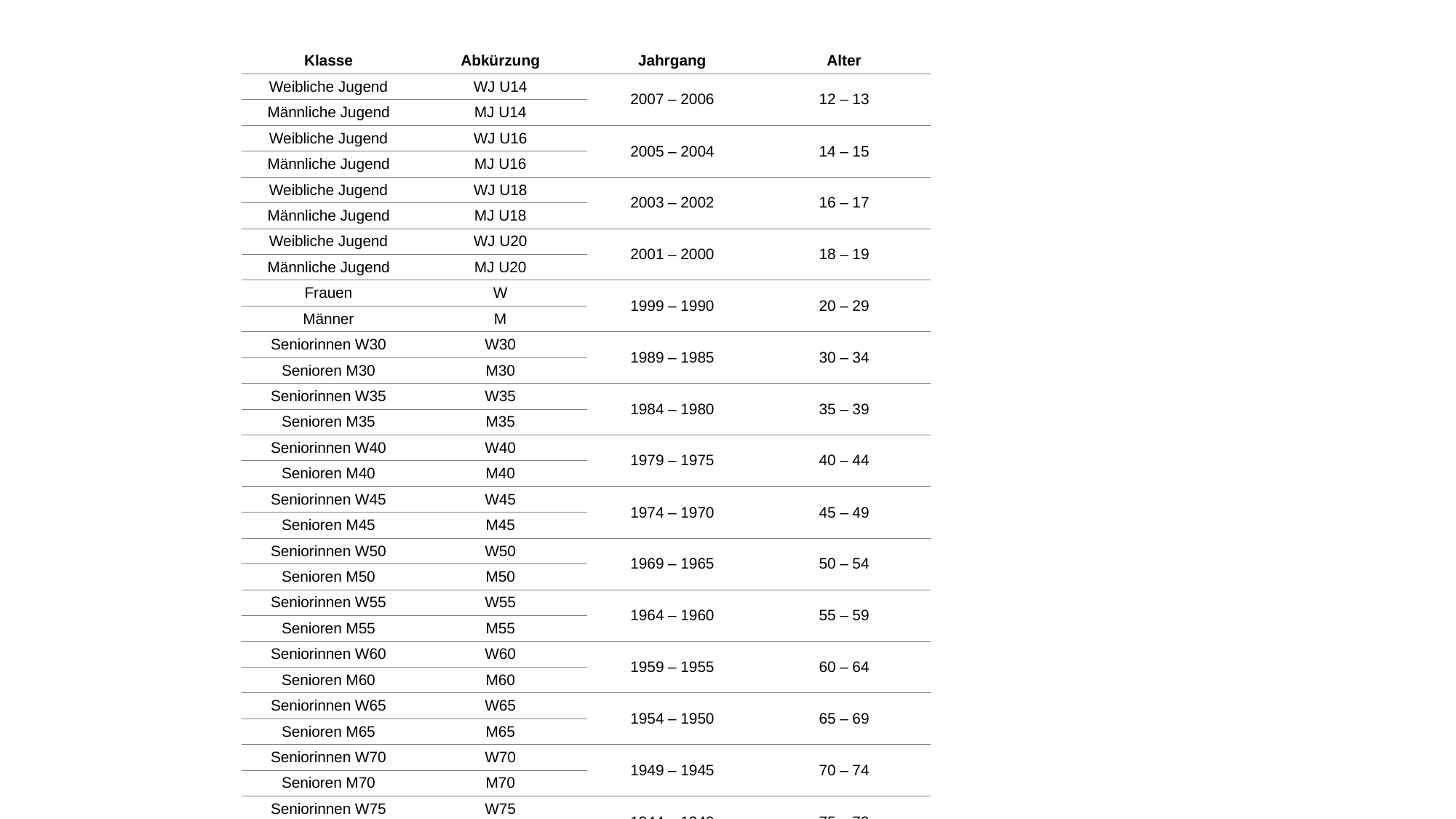

| Klasse | Abkürzung | Jahrgang | Alter |
| --- | --- | --- | --- |
| Weibliche Jugend | WJ U14 | 2007 – 2006 | 12 – 13 |
| Männliche Jugend | MJ U14 |  |  |
| Weibliche Jugend | WJ U16 | 2005 – 2004 | 14 – 15 |
| Männliche Jugend | MJ U16 |  |  |
| Weibliche Jugend | WJ U18 | 2003 – 2002 | 16 – 17 |
| Männliche Jugend | MJ U18 |  |  |
| Weibliche Jugend | WJ U20 | 2001 – 2000 | 18 – 19 |
| Männliche Jugend | MJ U20 |  |  |
| Frauen | W | 1999 – 1990 | 20 – 29 |
| Männer | M |  |  |
| Seniorinnen W30 | W30 | 1989 – 1985 | 30 – 34 |
| Senioren M30 | M30 |  |  |
| Seniorinnen W35 | W35 | 1984 – 1980 | 35 – 39 |
| Senioren M35 | M35 |  |  |
| Seniorinnen W40 | W40 | 1979 – 1975 | 40 – 44 |
| Senioren M40 | M40 |  |  |
| Seniorinnen W45 | W45 | 1974 – 1970 | 45 – 49 |
| Senioren M45 | M45 |  |  |
| Seniorinnen W50 | W50 | 1969 – 1965 | 50 – 54 |
| Senioren M50 | M50 |  |  |
| Seniorinnen W55 | W55 | 1964 – 1960 | 55 – 59 |
| Senioren M55 | M55 |  |  |
| Seniorinnen W60 | W60 | 1959 – 1955 | 60 – 64 |
| Senioren M60 | M60 |  |  |
| Seniorinnen W65 | W65 | 1954 – 1950 | 65 – 69 |
| Senioren M65 | M65 |  |  |
| Seniorinnen W70 | W70 | 1949 – 1945 | 70 – 74 |
| Senioren M70 | M70 |  |  |
| Seniorinnen W75 | W75 | 1944 – 1940 | 75 – 79 |
| Senioren M75 | M75 |  |  |
| Seniorinnen W80 | W80 | 1939 – 1935 | 80 – 84 |
| Senioren M80 | M80 |  |  |
| Seniorinnen W85 | W85 | 1934 – 1930 | 85 – 89 |
| Senioren M85 | M85 |  |  |